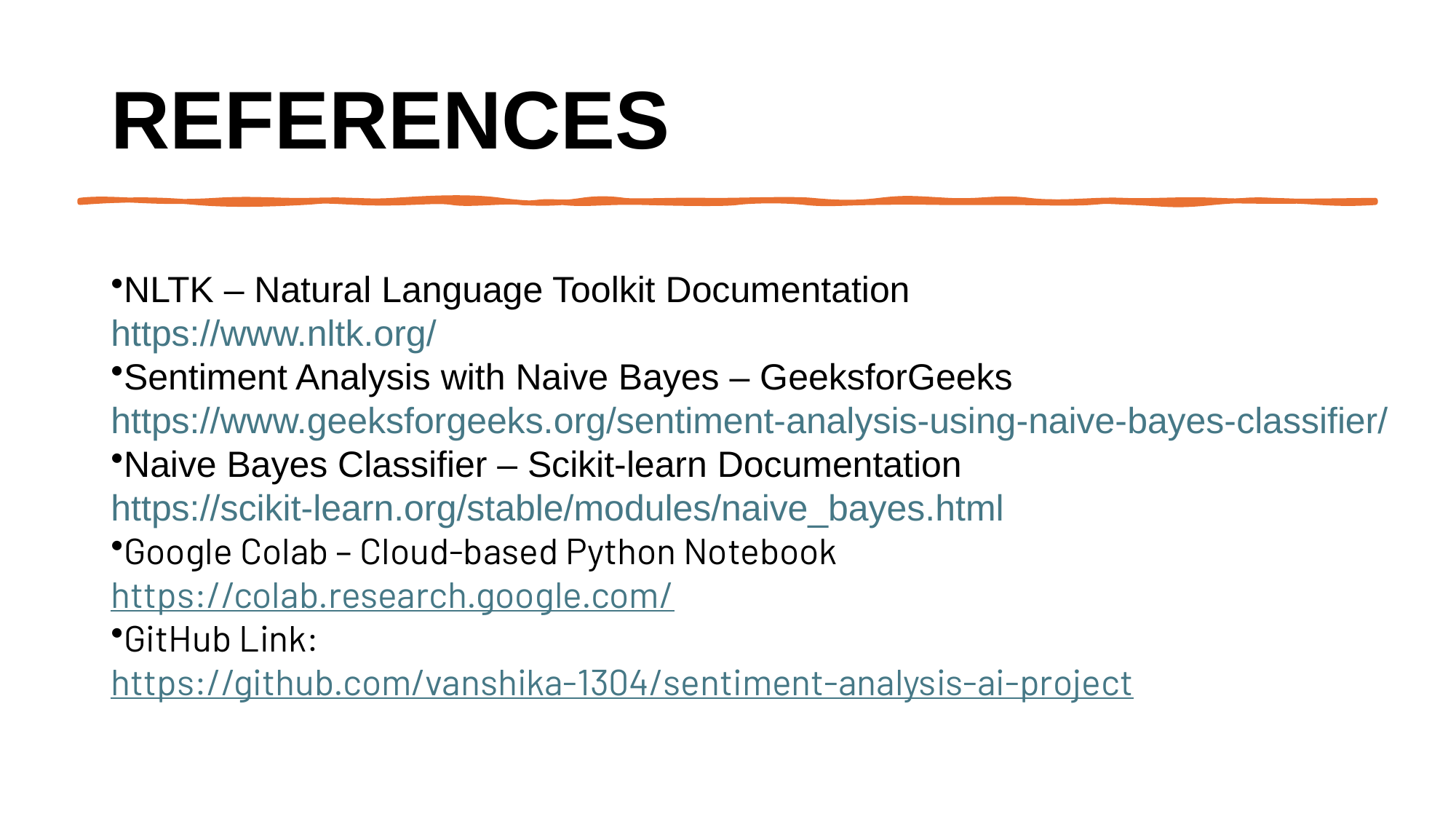

# References

NLTK – Natural Language Toolkit Documentation
https://www.nltk.org/
Sentiment Analysis with Naive Bayes – GeeksforGeeks
https://www.geeksforgeeks.org/sentiment-analysis-using-naive-bayes-classifier/
Naive Bayes Classifier – Scikit-learn Documentation
https://scikit-learn.org/stable/modules/naive_bayes.html
Google Colab – Cloud-based Python Notebook
https://colab.research.google.com/
GitHub Link:
https://github.com/vanshika-1304/sentiment-analysis-ai-project